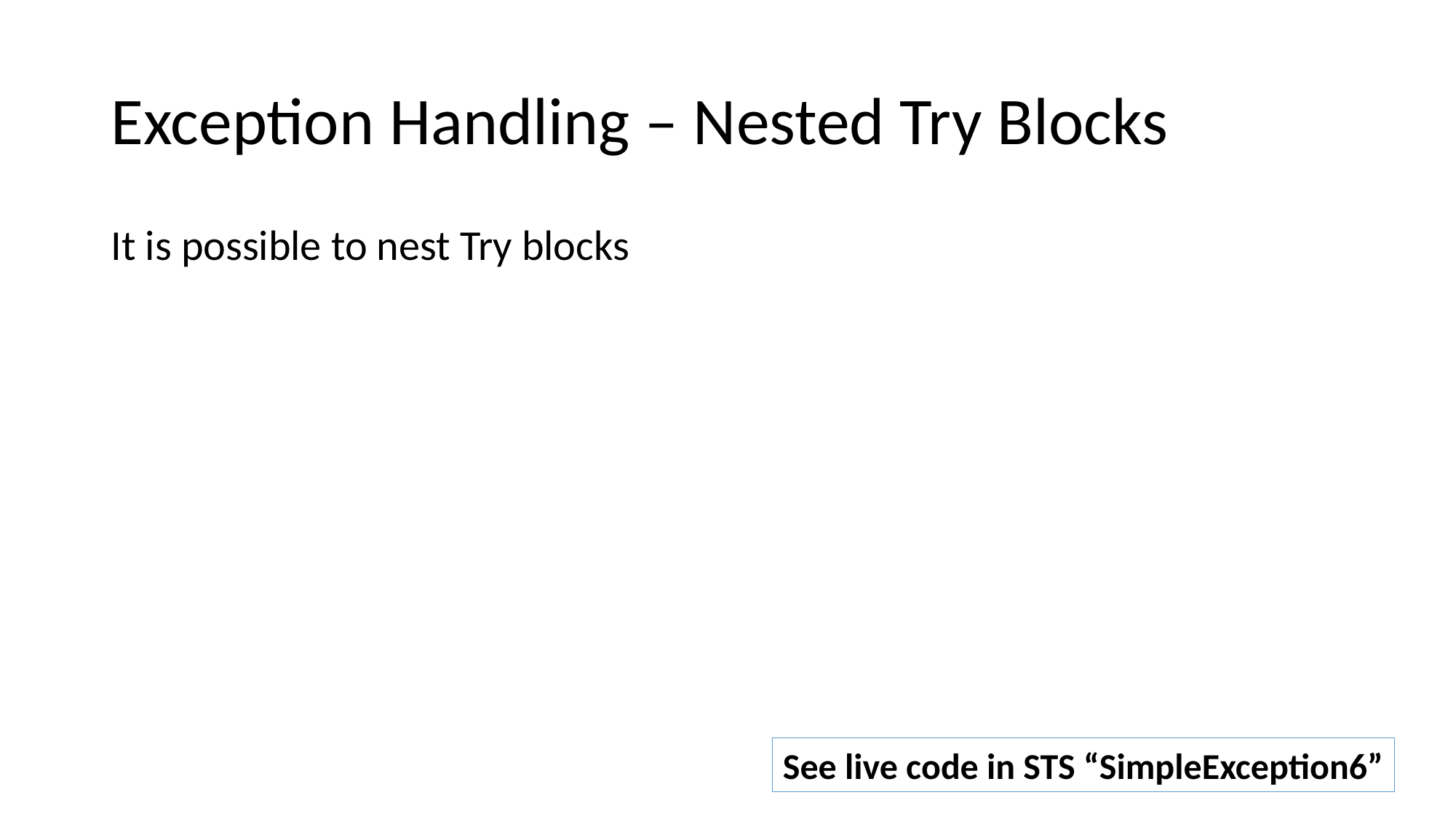

# Exception Handling – Nested Try Blocks

It is possible to nest Try blocks

See live code in STS “SimpleException6”